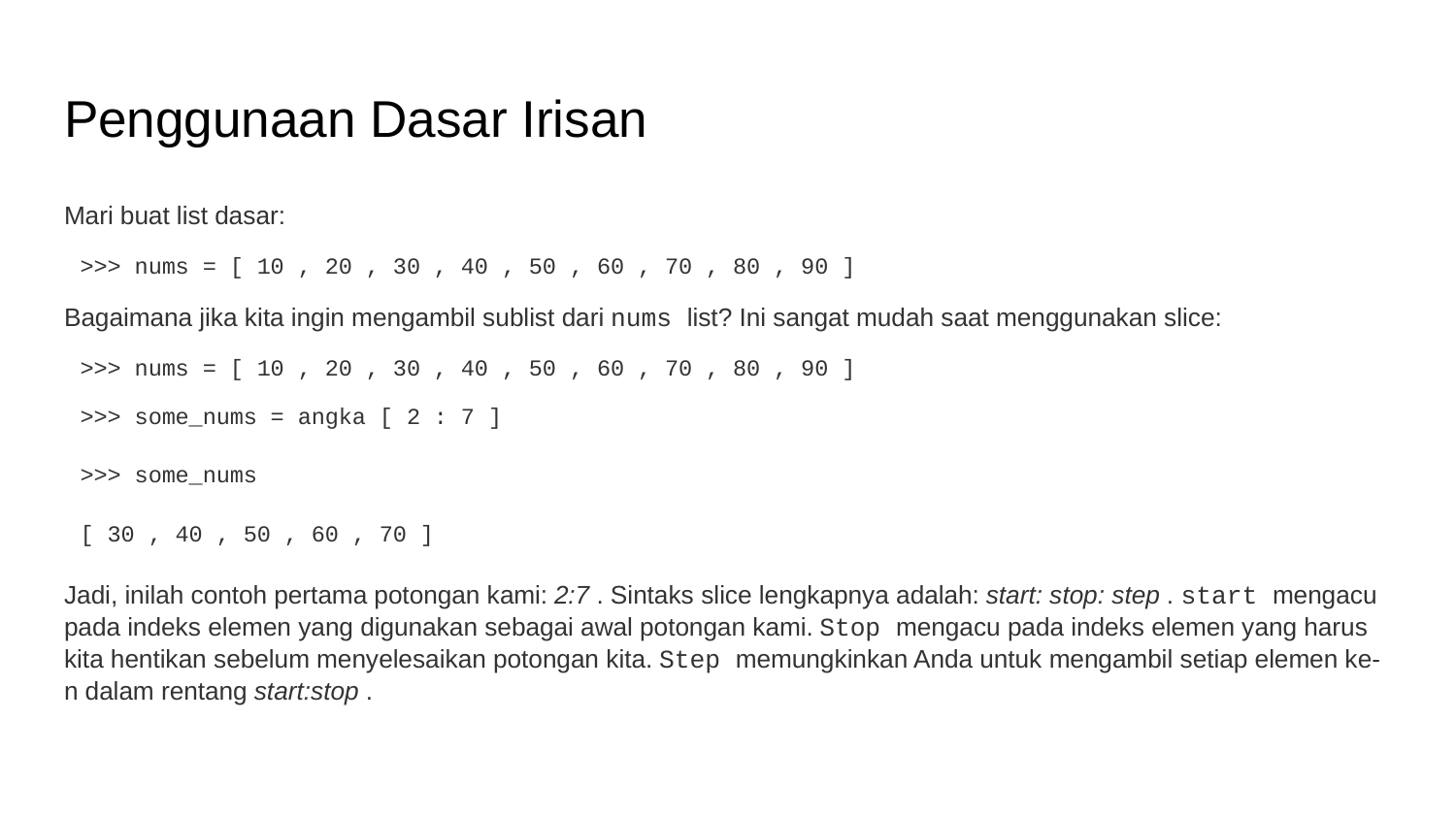

# Penggunaan Dasar Irisan
Mari buat list dasar:
>>> nums = [ 10 , 20 , 30 , 40 , 50 , 60 , 70 , 80 , 90 ]
Bagaimana jika kita ingin mengambil sublist dari nums list? Ini sangat mudah saat menggunakan slice:
>>> nums = [ 10 , 20 , 30 , 40 , 50 , 60 , 70 , 80 , 90 ]
>>> some_nums = angka [ 2 : 7 ]
>>> some_nums
[ 30 , 40 , 50 , 60 , 70 ]
Jadi, inilah contoh pertama potongan kami: 2:7 . Sintaks slice lengkapnya adalah: start: stop: step . start mengacu pada indeks elemen yang digunakan sebagai awal potongan kami. Stop mengacu pada indeks elemen yang harus kita hentikan sebelum menyelesaikan potongan kita. Step memungkinkan Anda untuk mengambil setiap elemen ke-n dalam rentang start:stop .